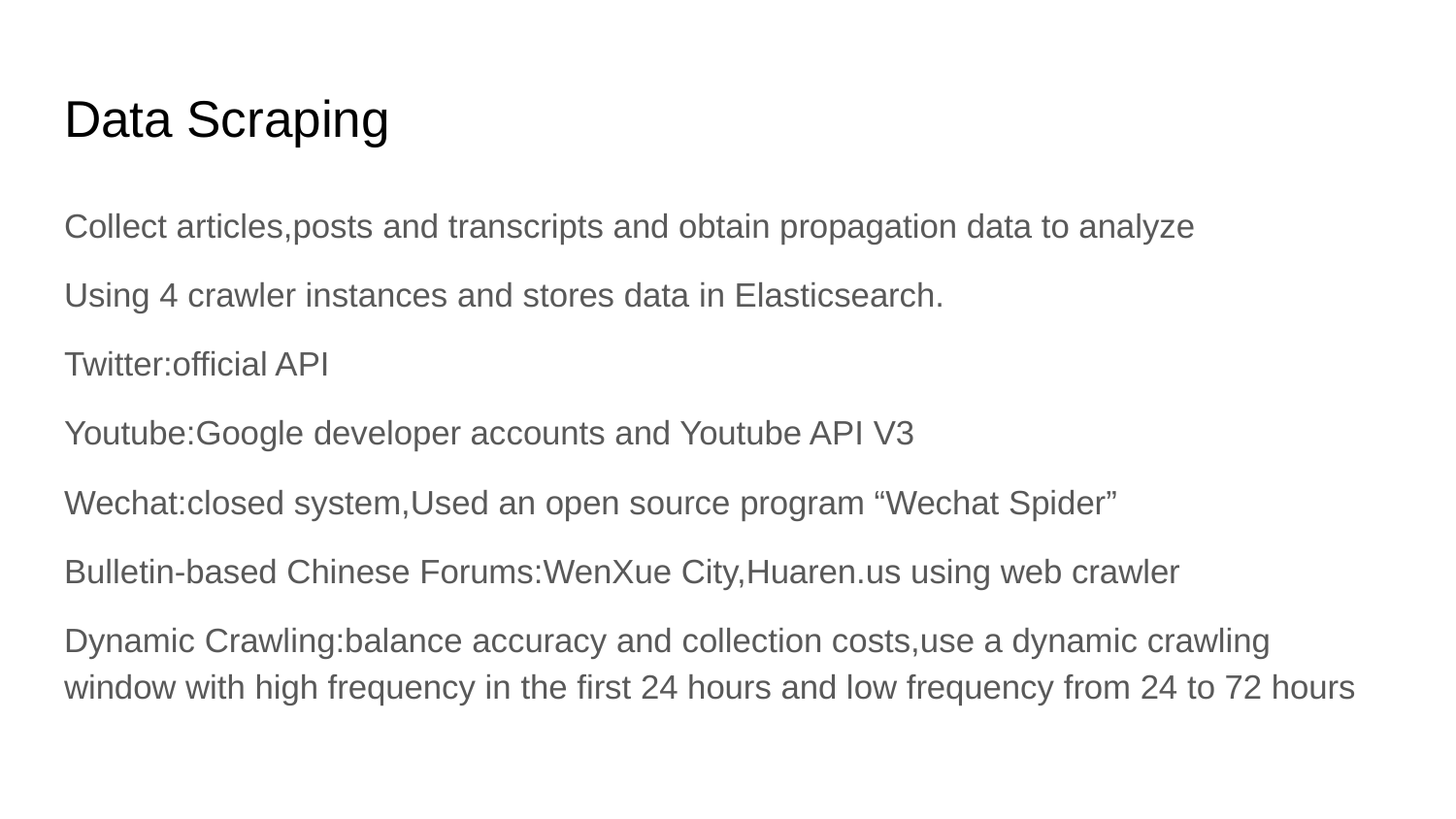

# Data Scraping
Collect articles,posts and transcripts and obtain propagation data to analyze
Using 4 crawler instances and stores data in Elasticsearch.
Twitter:official API
Youtube:Google developer accounts and Youtube API V3
Wechat:closed system,Used an open source program “Wechat Spider”
Bulletin-based Chinese Forums:WenXue City,Huaren.us using web crawler
Dynamic Crawling:balance accuracy and collection costs,use a dynamic crawling window with high frequency in the first 24 hours and low frequency from 24 to 72 hours